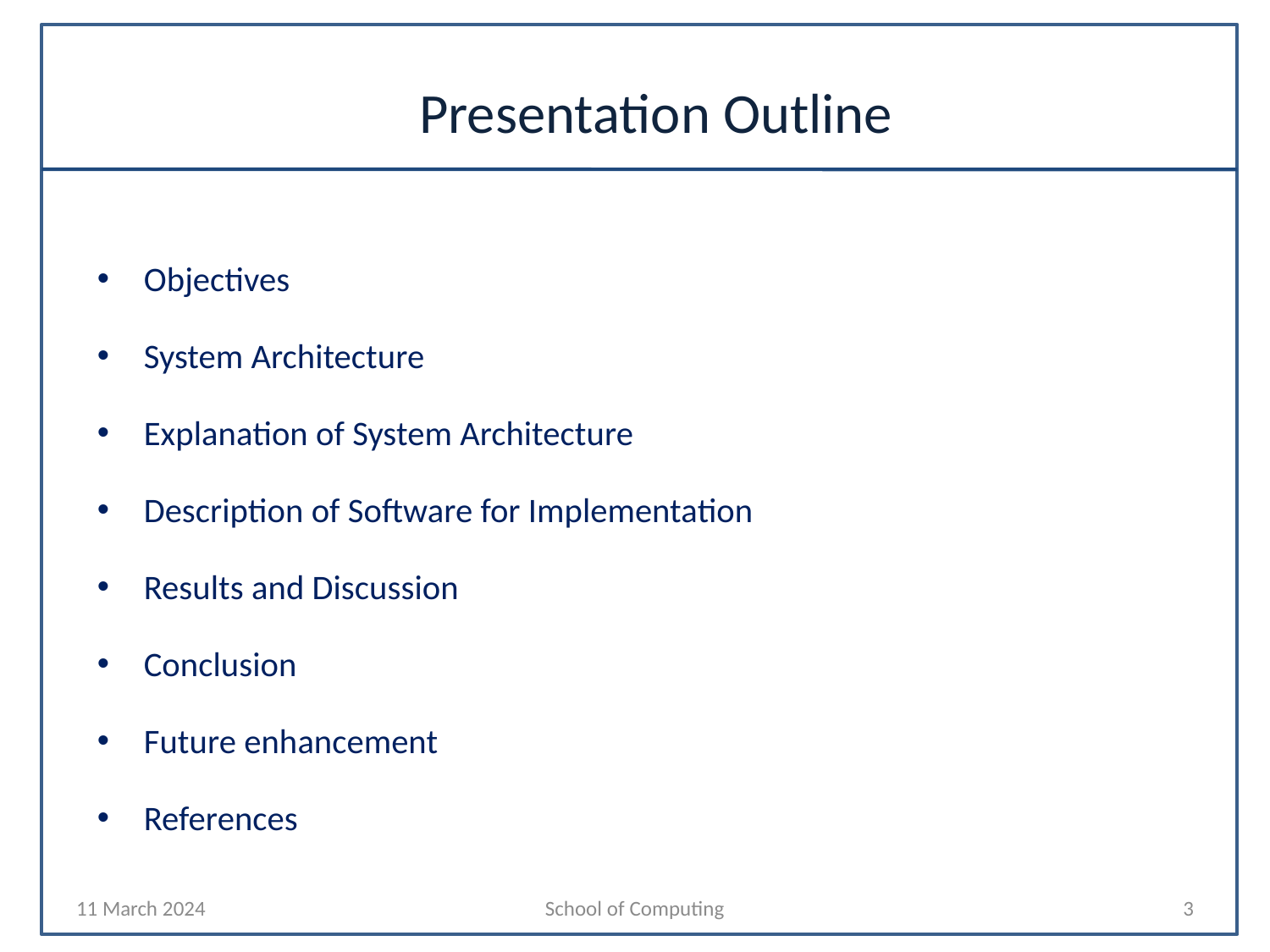

# Presentation Outline
Objectives
System Architecture
Explanation of System Architecture
Description of Software for Implementation
Results and Discussion
Conclusion
Future enhancement
References

11 March 2024
School of Computing
3